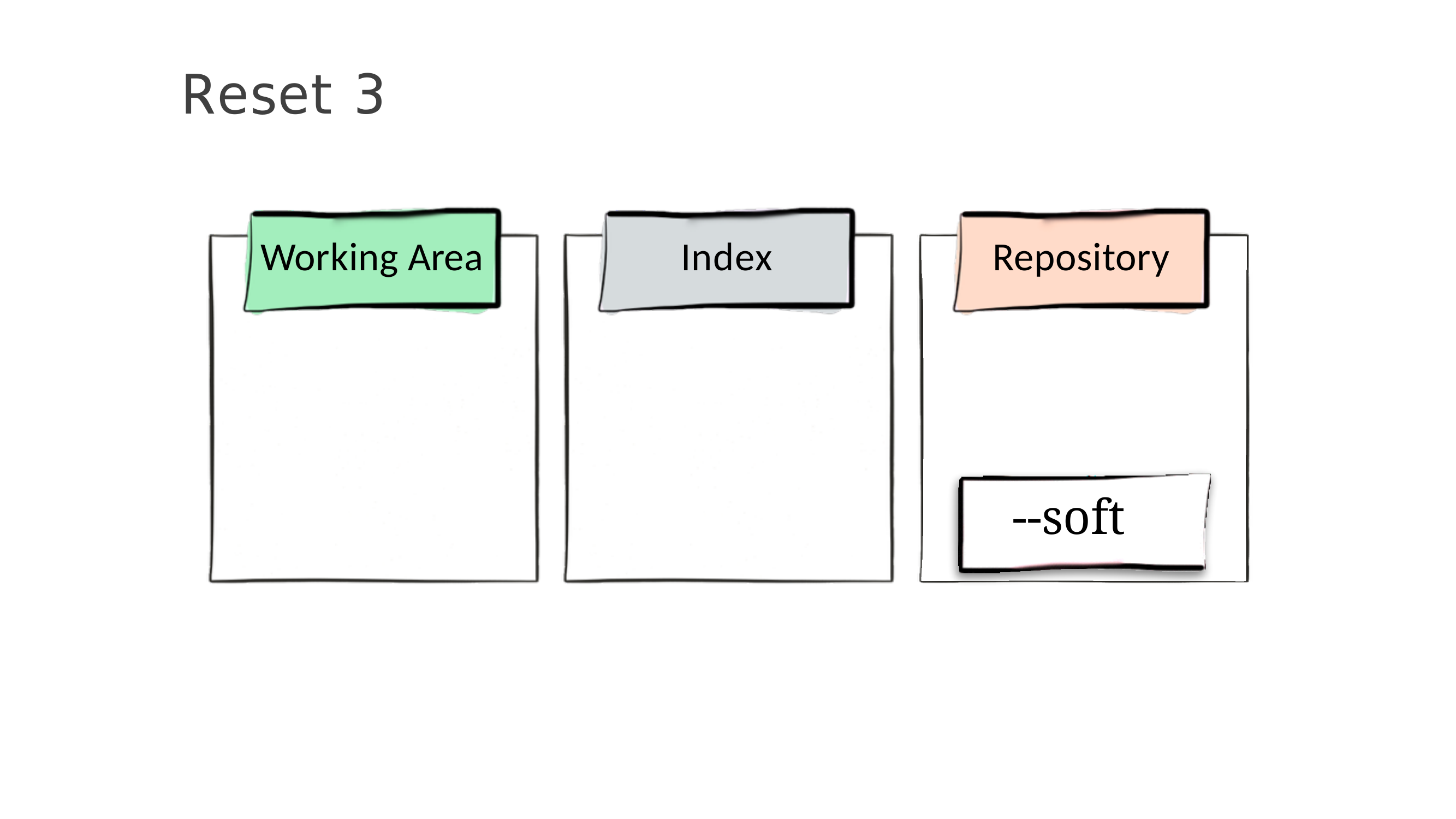

# Reset 3

Working Area
Index
Repository

--soft